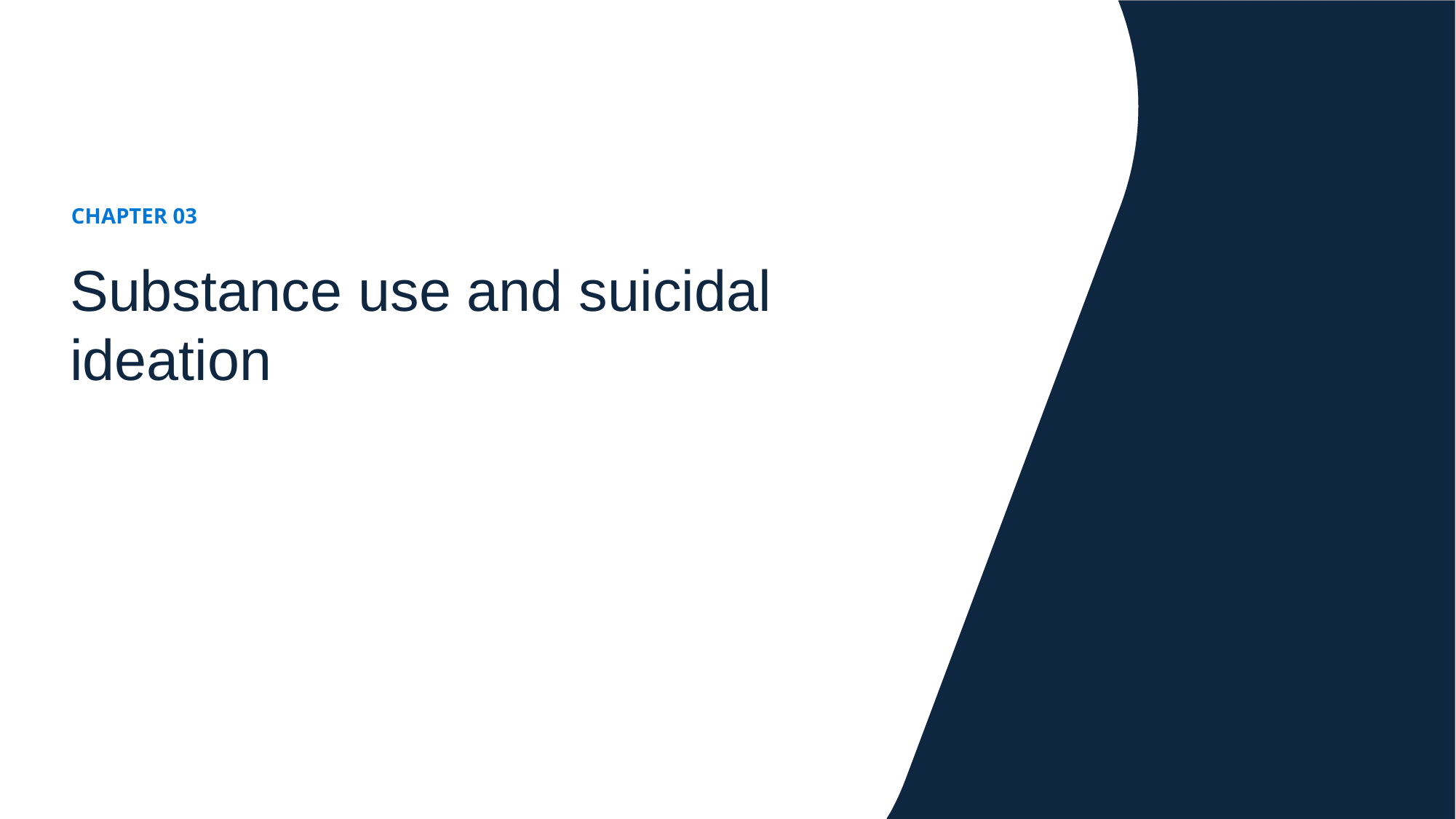

CHAPTER 03
Substance use and suicidal ideation